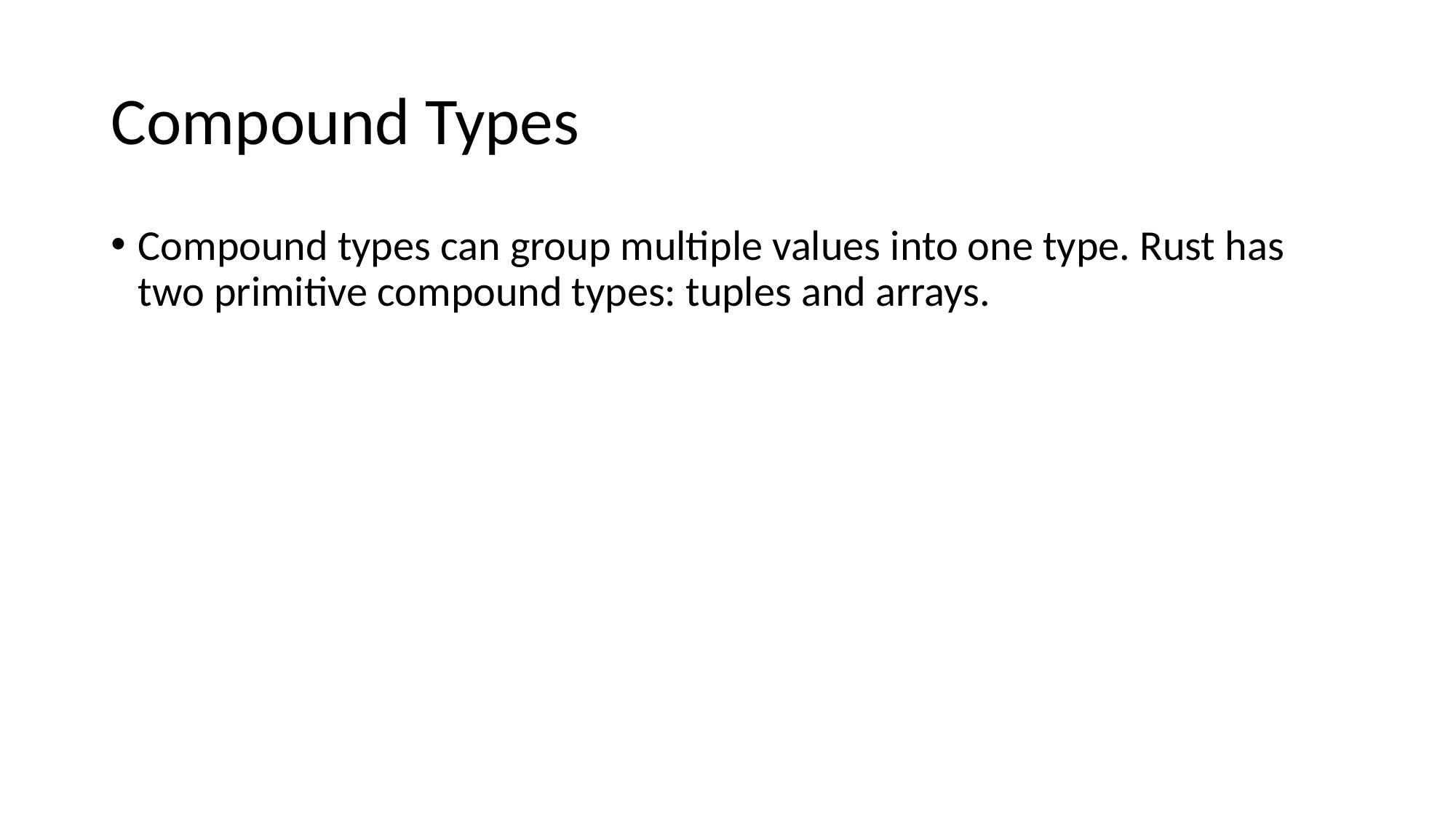

# Compound Types
Compound types can group multiple values into one type. Rust has two primitive compound types: tuples and arrays.